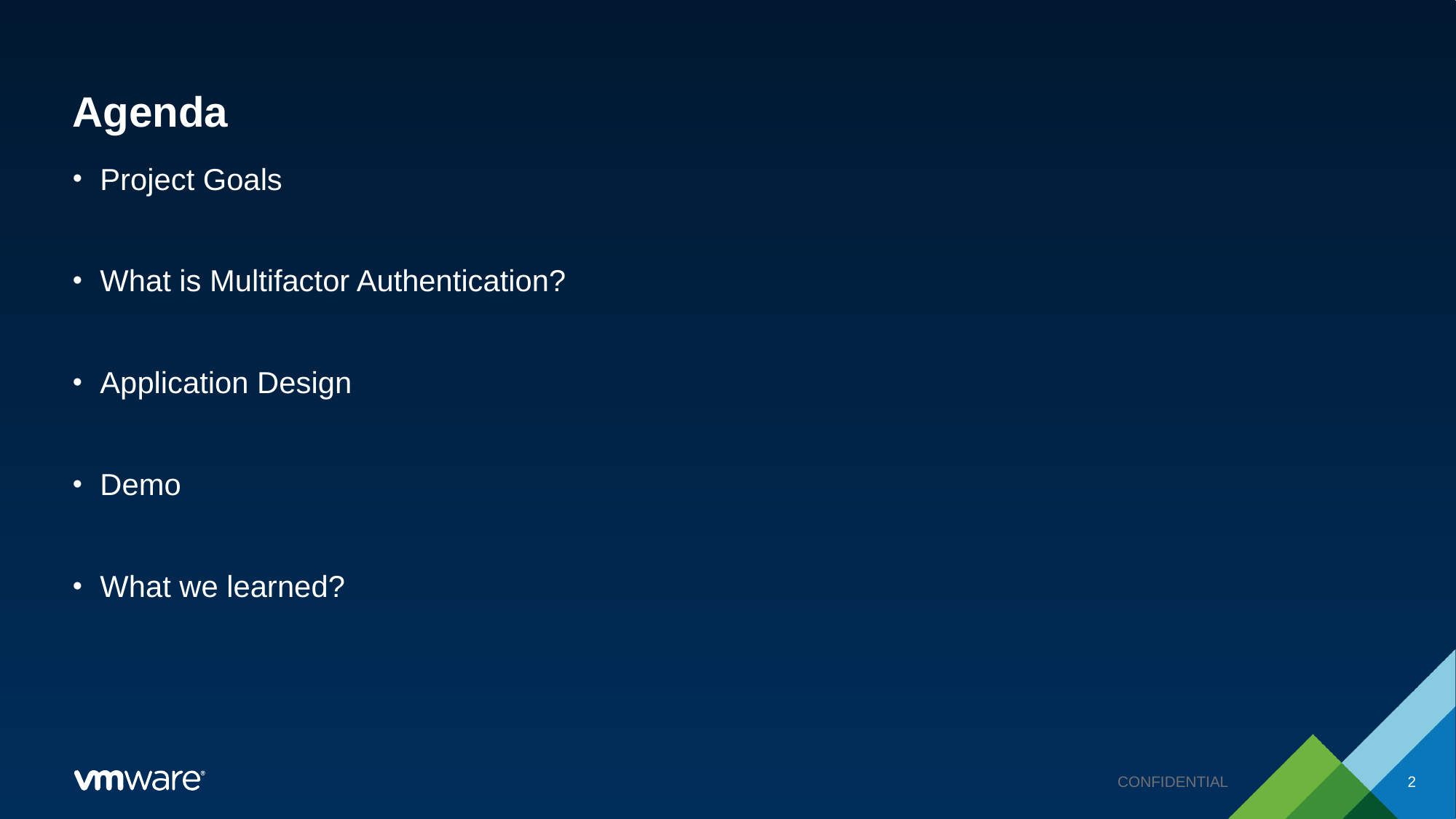

# Agenda
Project Goals

What is Multifactor Authentication?

Application Design

Demo

What we learned?

CONFIDENTIAL
2